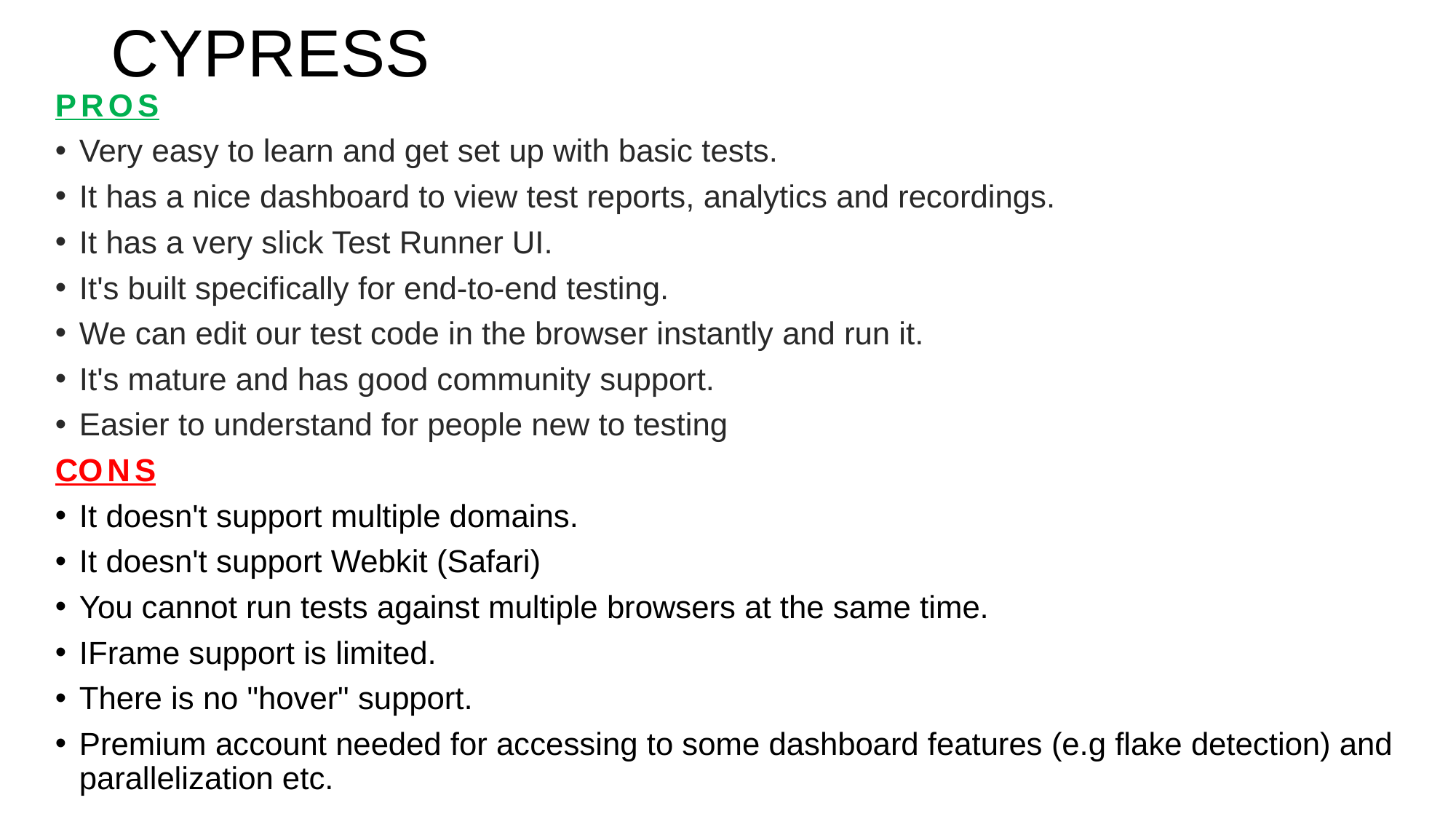

# CYPRESS
PROS
Very easy to learn and get set up with basic tests.
It has a nice dashboard to view test reports, analytics and recordings.
It has a very slick Test Runner UI.
It's built specifically for end-to-end testing.
We can edit our test code in the browser instantly and run it.
It's mature and has good community support.
Easier to understand for people new to testing
CONS
It doesn't support multiple domains.
It doesn't support Webkit (Safari)
You cannot run tests against multiple browsers at the same time.
IFrame support is limited.
There is no "hover" support.
Premium account needed for accessing to some dashboard features (e.g flake detection) and parallelization etc.